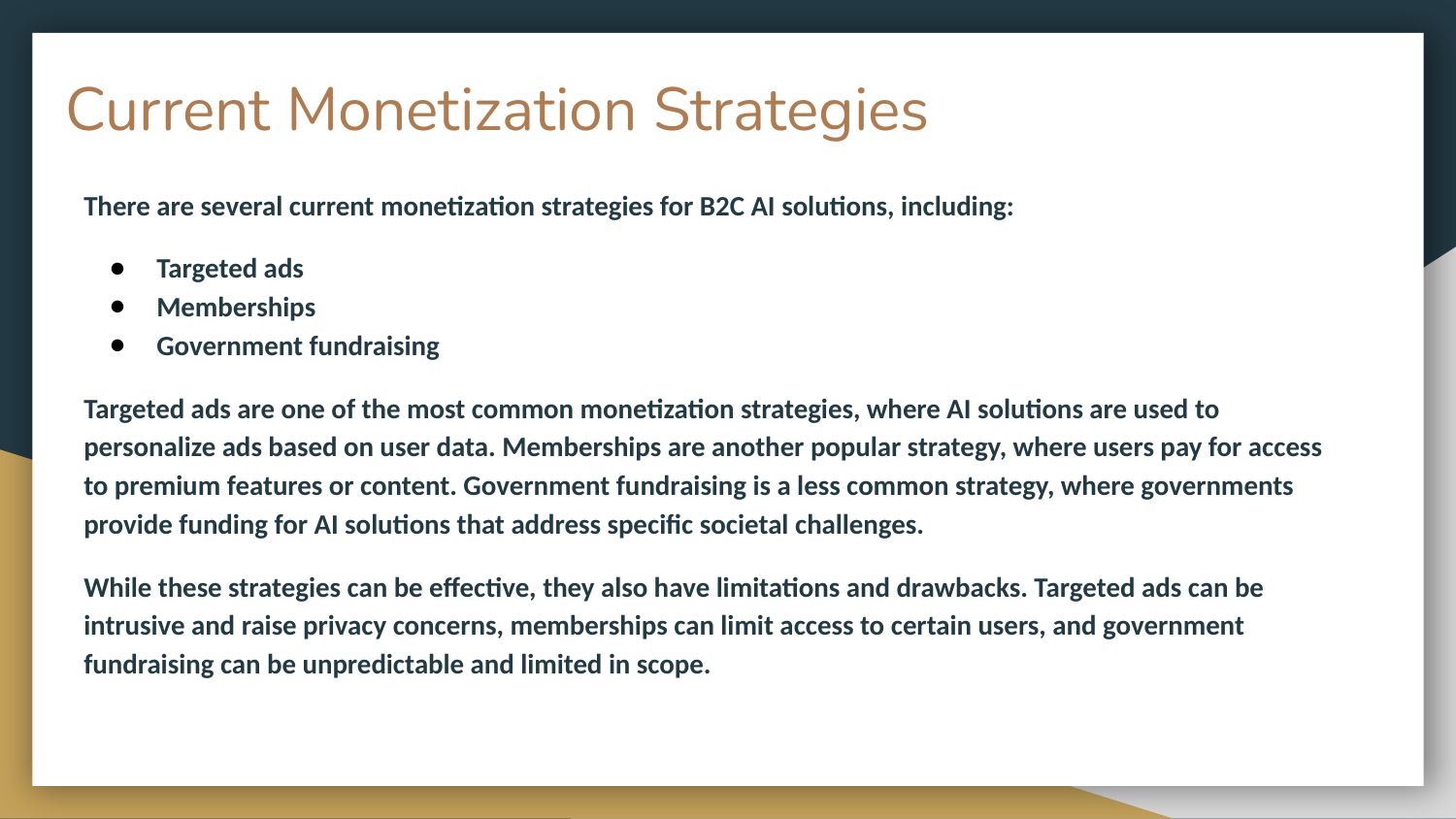

# Current Monetization Strategies
There are several current monetization strategies for B2C AI solutions, including:
Targeted ads
Memberships
Government fundraising
Targeted ads are one of the most common monetization strategies, where AI solutions are used to personalize ads based on user data. Memberships are another popular strategy, where users pay for access to premium features or content. Government fundraising is a less common strategy, where governments provide funding for AI solutions that address specific societal challenges.
While these strategies can be effective, they also have limitations and drawbacks. Targeted ads can be intrusive and raise privacy concerns, memberships can limit access to certain users, and government fundraising can be unpredictable and limited in scope.